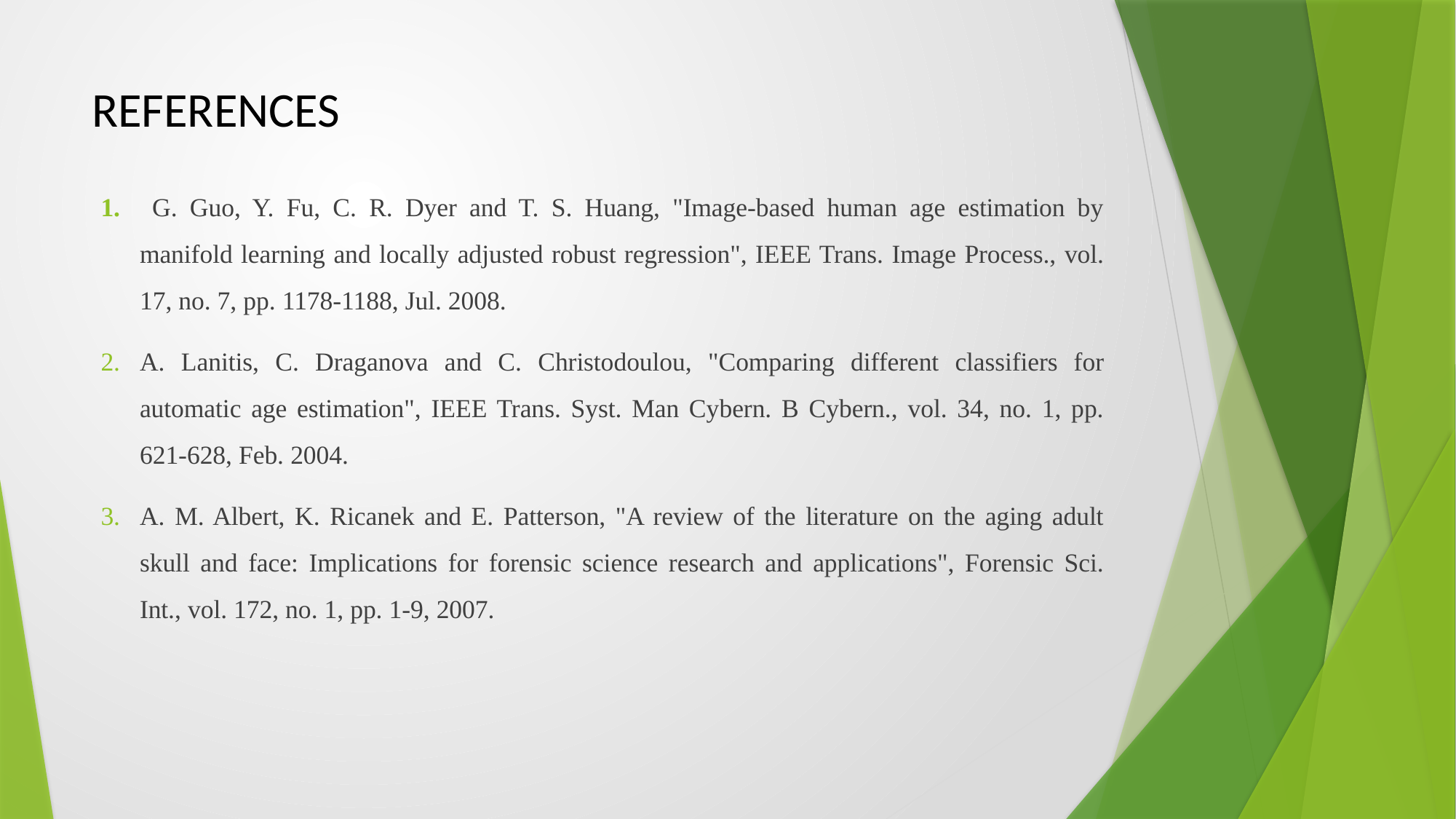

# REFERENCES
 G. Guo, Y. Fu, C. R. Dyer and T. S. Huang, "Image-based human age estimation by manifold learning and locally adjusted robust regression", IEEE Trans. Image Process., vol. 17, no. 7, pp. 1178-1188, Jul. 2008.
A. Lanitis, C. Draganova and C. Christodoulou, "Comparing different classifiers for automatic age estimation", IEEE Trans. Syst. Man Cybern. B Cybern., vol. 34, no. 1, pp. 621-628, Feb. 2004.
A. M. Albert, K. Ricanek and E. Patterson, "A review of the literature on the aging adult skull and face: Implications for forensic science research and applications", Forensic Sci. Int., vol. 172, no. 1, pp. 1-9, 2007.